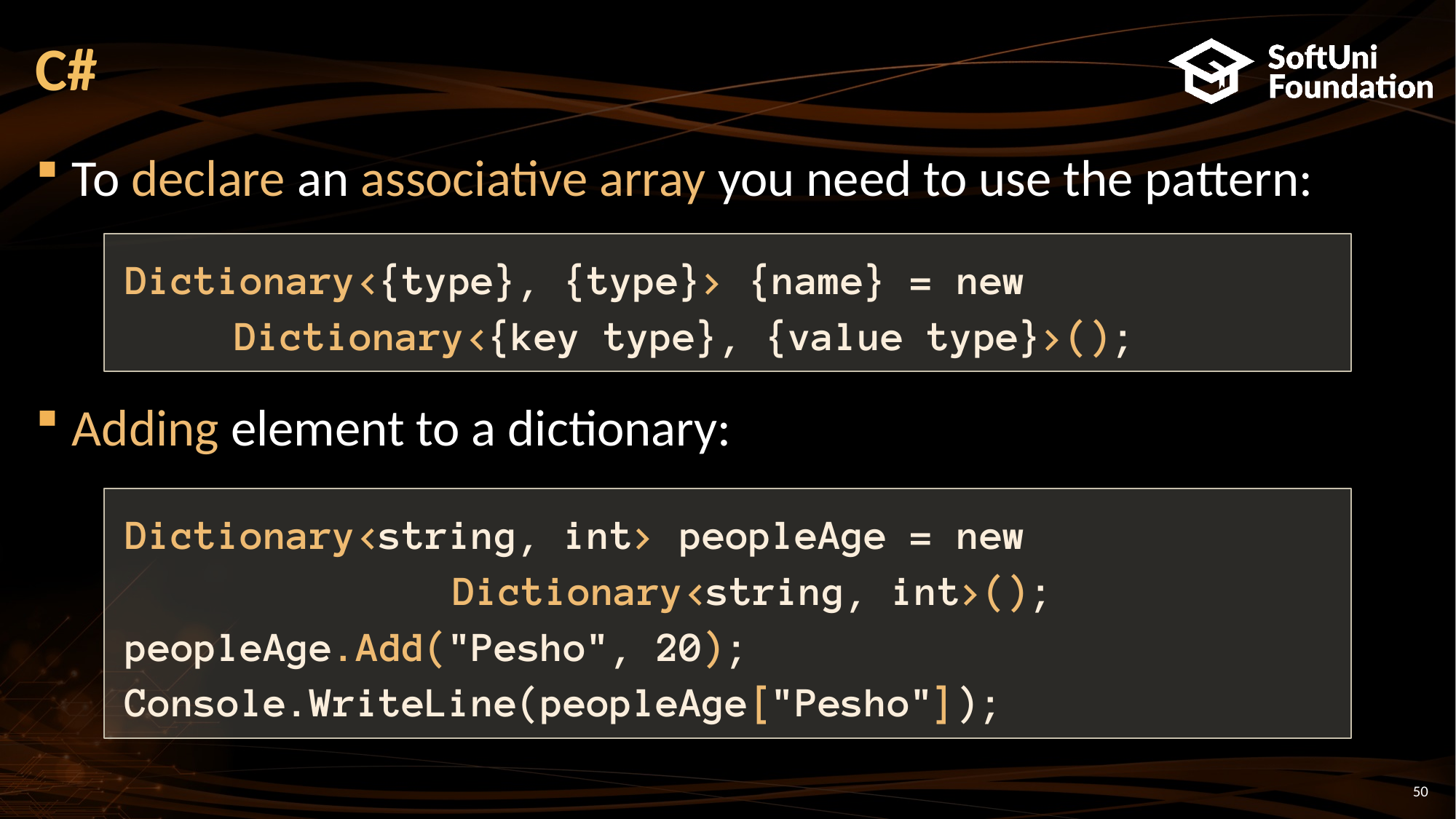

# C#
To declare an associative array you need to use the pattern:

Adding element to a dictionary:

Dictionary<{type}, {type}> {name} = new 				Dictionary<{key type}, {value type}>();
Dictionary<string, int> peopleAge = new 						Dictionary<string, int>();
peopleAge.Add("Pesho", 20);
Console.WriteLine(peopleAge["Pesho"]);
50